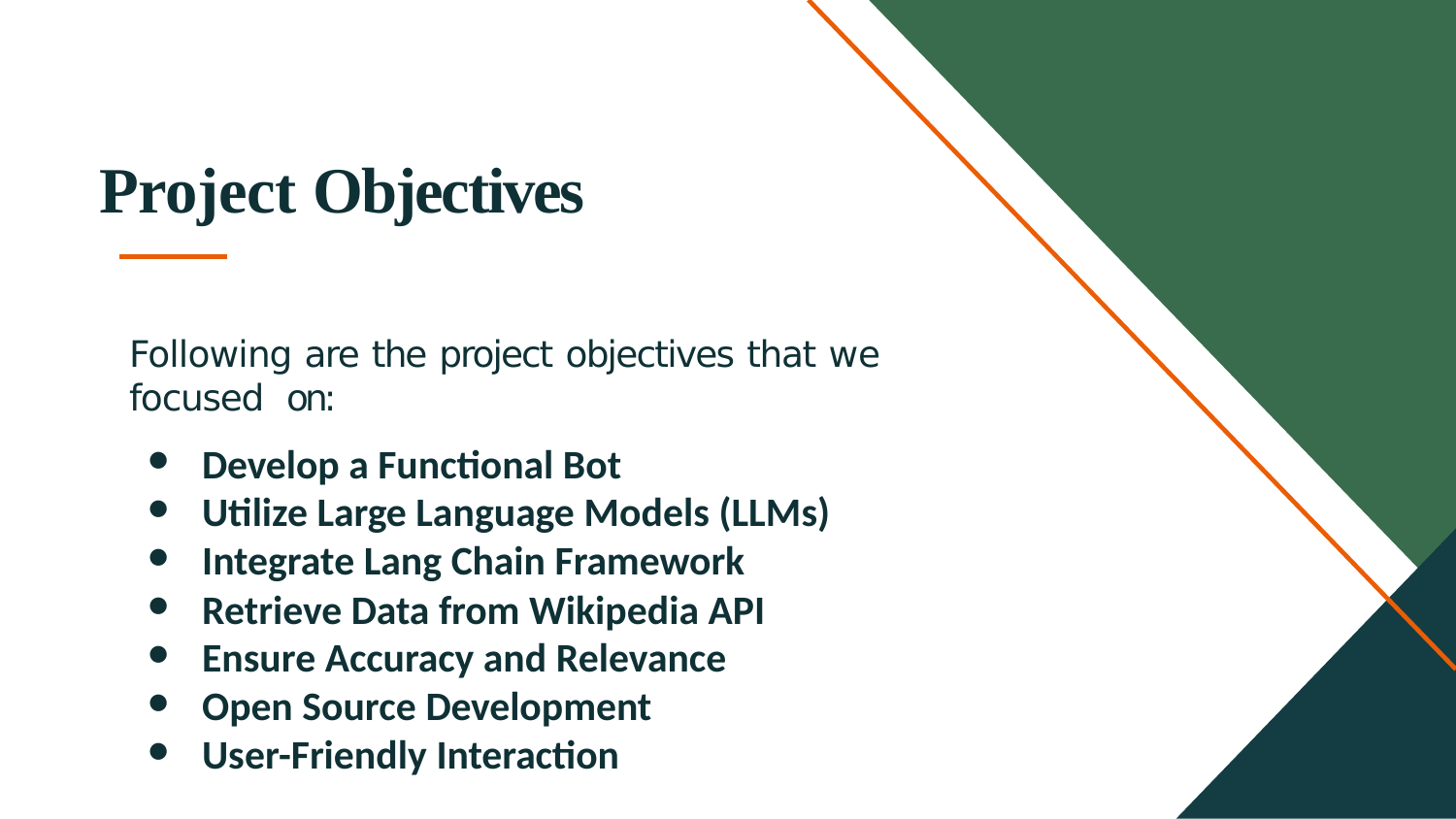

# Project Objectives

Following are the project objectives that we focused  on:
Develop a Functional Bot
Utilize Large Language Models (LLMs)
Integrate Lang Chain Framework
Retrieve Data from Wikipedia API
Ensure Accuracy and Relevance
Open Source Development
User-Friendly Interaction